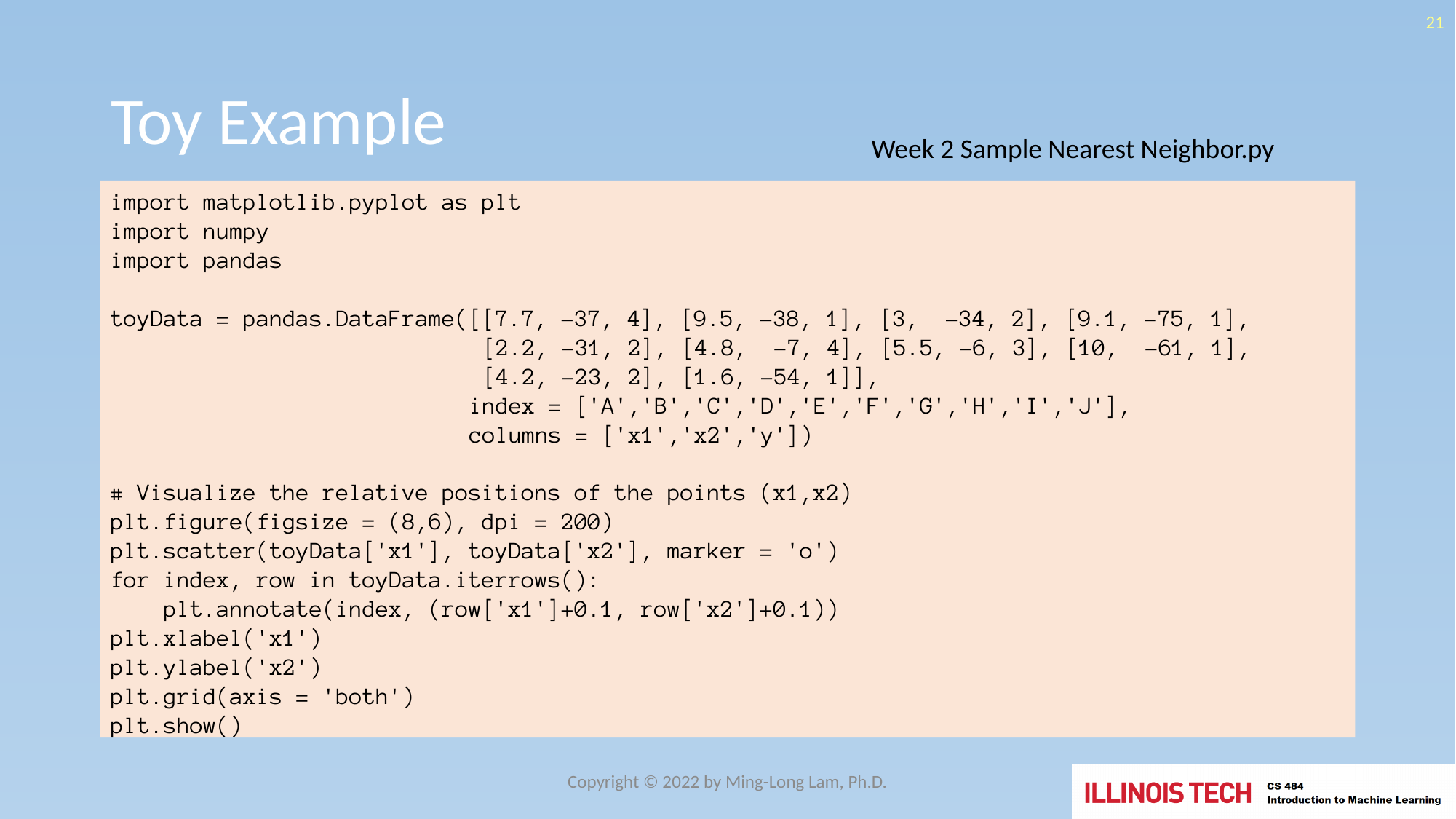

21
# Toy Example
Week 2 Sample Nearest Neighbor.py
import matplotlib.pyplot as plt
import numpy
import pandas

toyData = pandas.DataFrame([[7.7, -37, 4], [9.5, -38, 1], [3,  -34, 2], [9.1, -75, 1],
                            [2.2, -31, 2], [4.8,  -7, 4], [5.5, -6, 3], [10,  -61, 1],
                            [4.2, -23, 2], [1.6, -54, 1]],
                           index = ['A','B','C','D','E','F','G','H','I','J'],
                           columns = ['x1','x2','y'])

# Visualize the relative positions of the points (x1,x2)
plt.figure(figsize = (8,6), dpi = 200)
plt.scatter(toyData['x1'], toyData['x2'], marker = 'o')
for index, row in toyData.iterrows():
    plt.annotate(index, (row['x1']+0.1, row['x2']+0.1))
plt.xlabel('x1')
plt.ylabel('x2')
plt.grid(axis = 'both')
plt.show()

Copyright © 2022 by Ming-Long Lam, Ph.D.